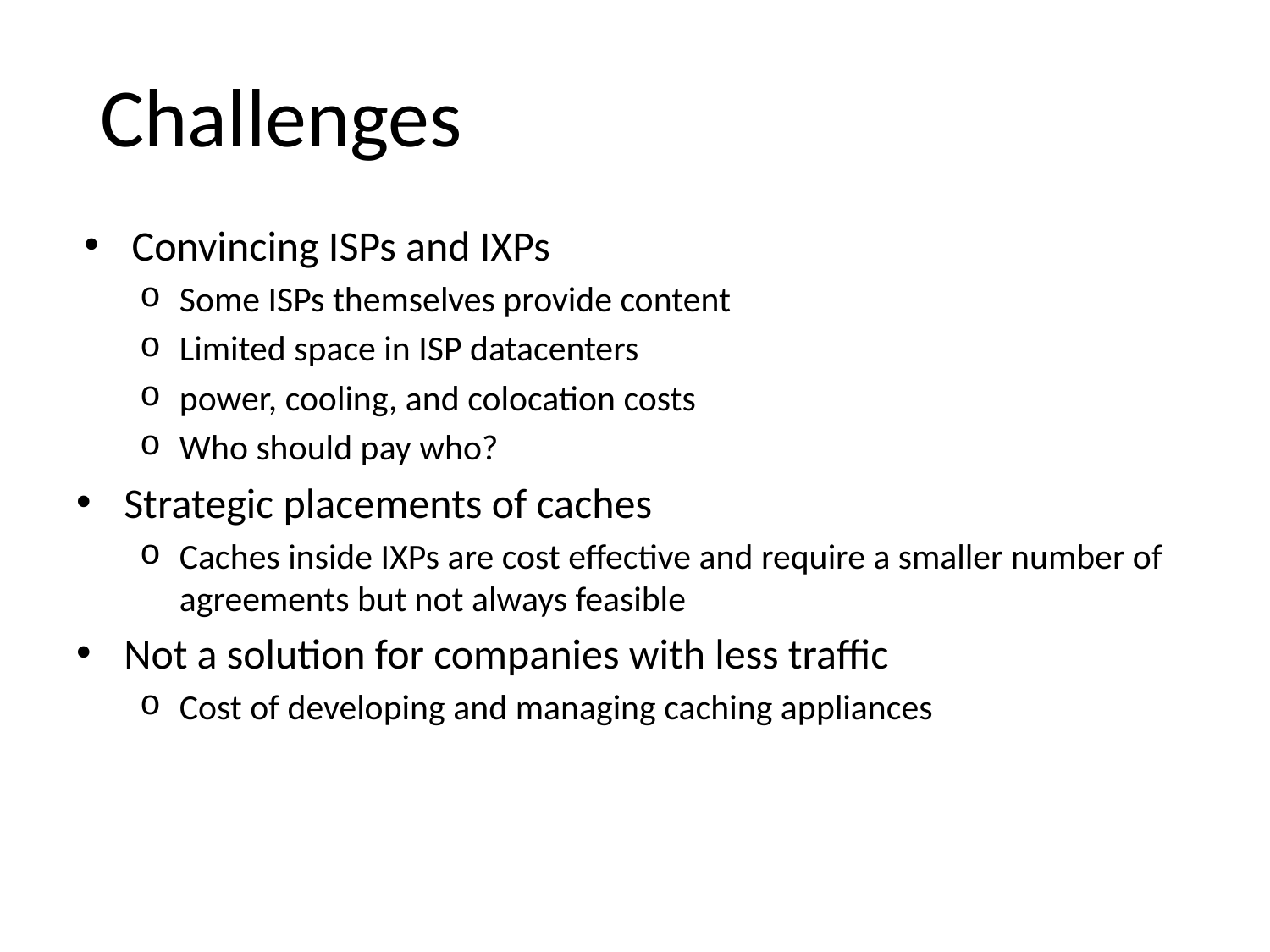

Challenges
Convincing ISPs and IXPs
Some ISPs themselves provide content
Limited space in ISP datacenters
power, cooling, and colocation costs
Who should pay who?
Strategic placements of caches
Caches inside IXPs are cost effective and require a smaller number of agreements but not always feasible
Not a solution for companies with less traffic
Cost of developing and managing caching appliances